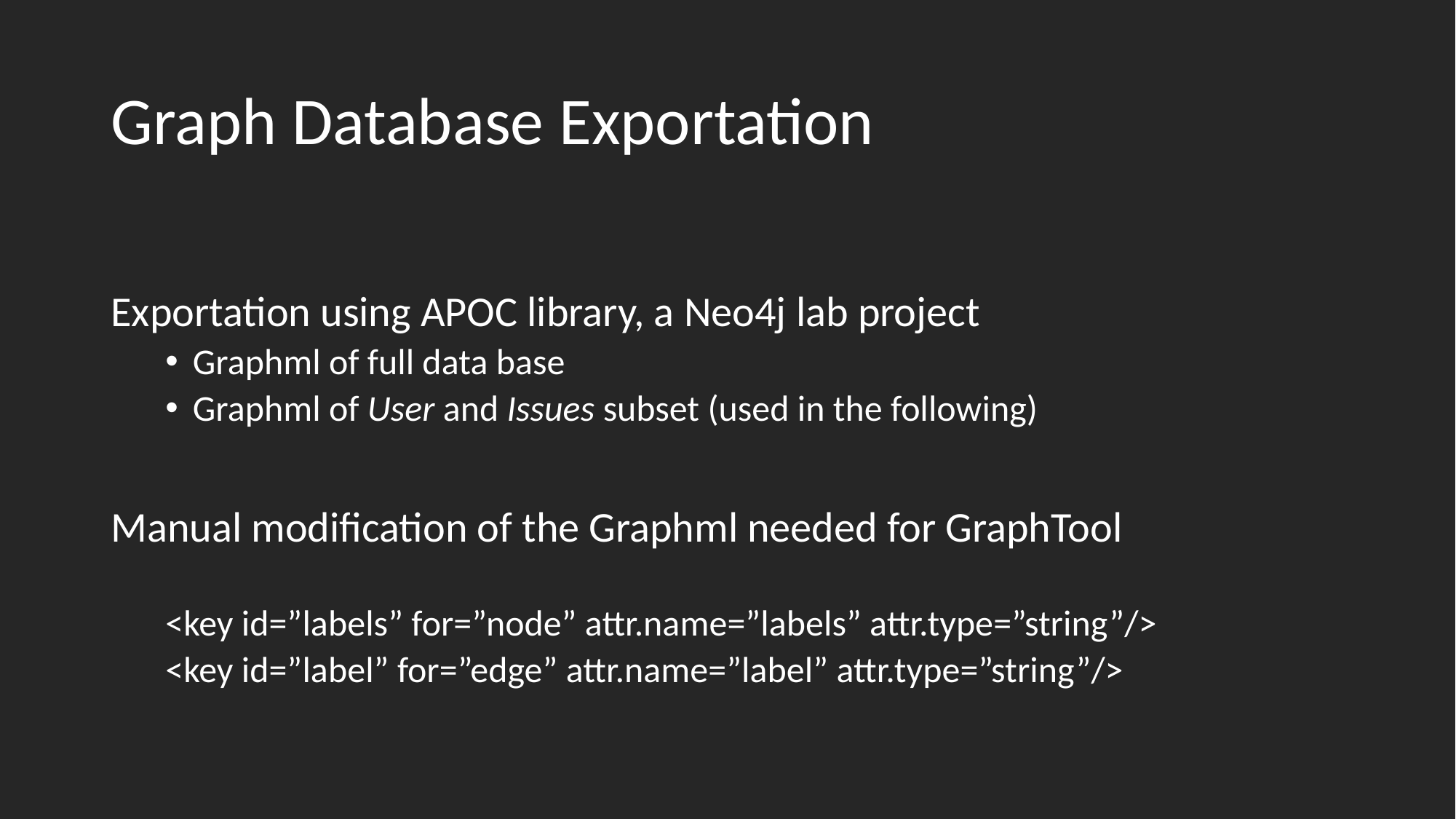

# Graph Database Exportation

Exportation using APOC library, a Neo4j lab project
Graphml of full data base
Graphml of User and Issues subset (used in the following)

Manual modification of the Graphml needed for GraphTool
<key id=”labels” for=”node” attr.name=”labels” attr.type=”string”/>
<key id=”label” for=”edge” attr.name=”label” attr.type=”string”/>